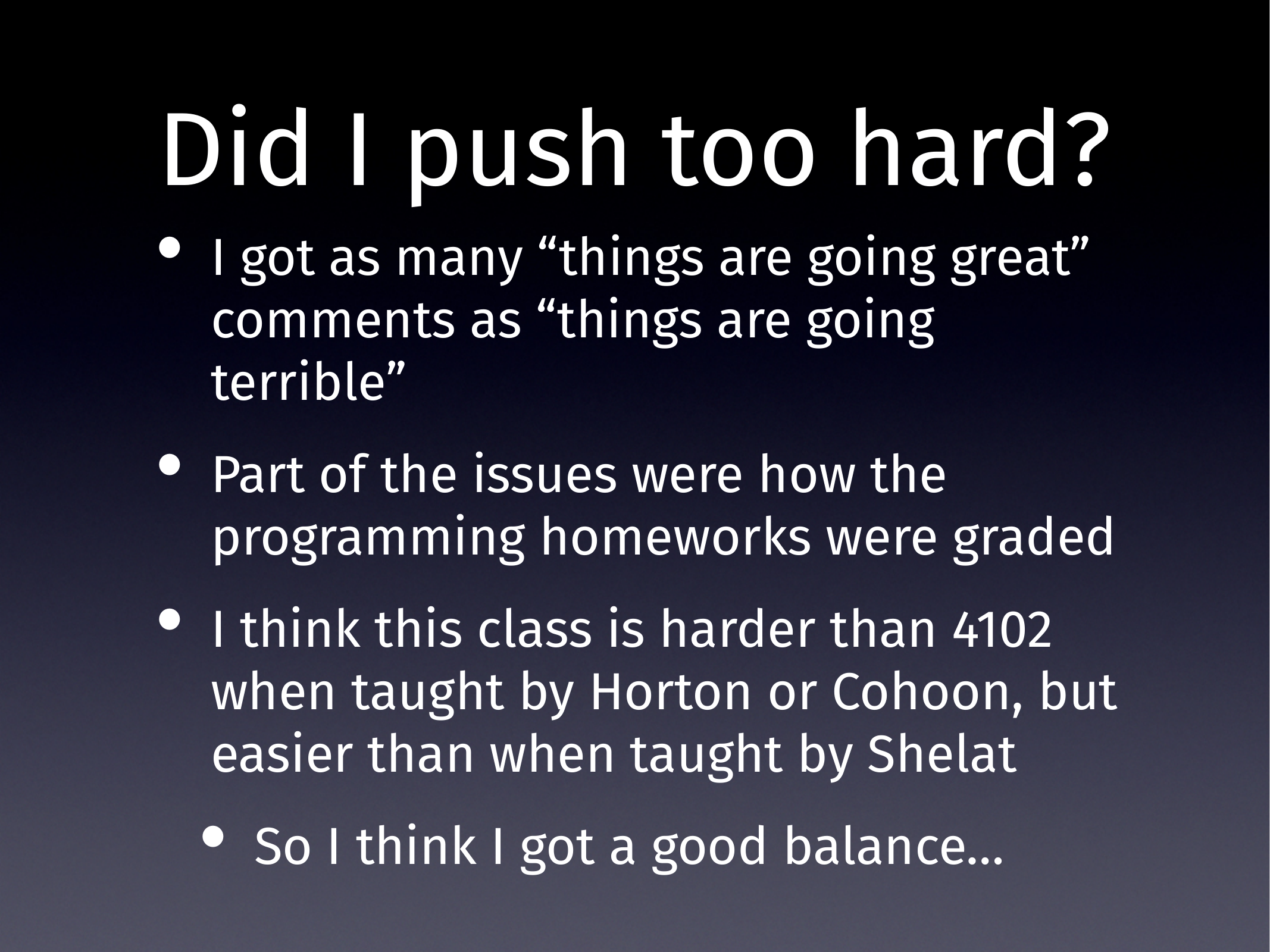

# Did I push too hard?
I got as many “things are going great” comments as “things are going terrible”
Part of the issues were how the programming homeworks were graded
I think this class is harder than 4102 when taught by Horton or Cohoon, but easier than when taught by Shelat
So I think I got a good balance…